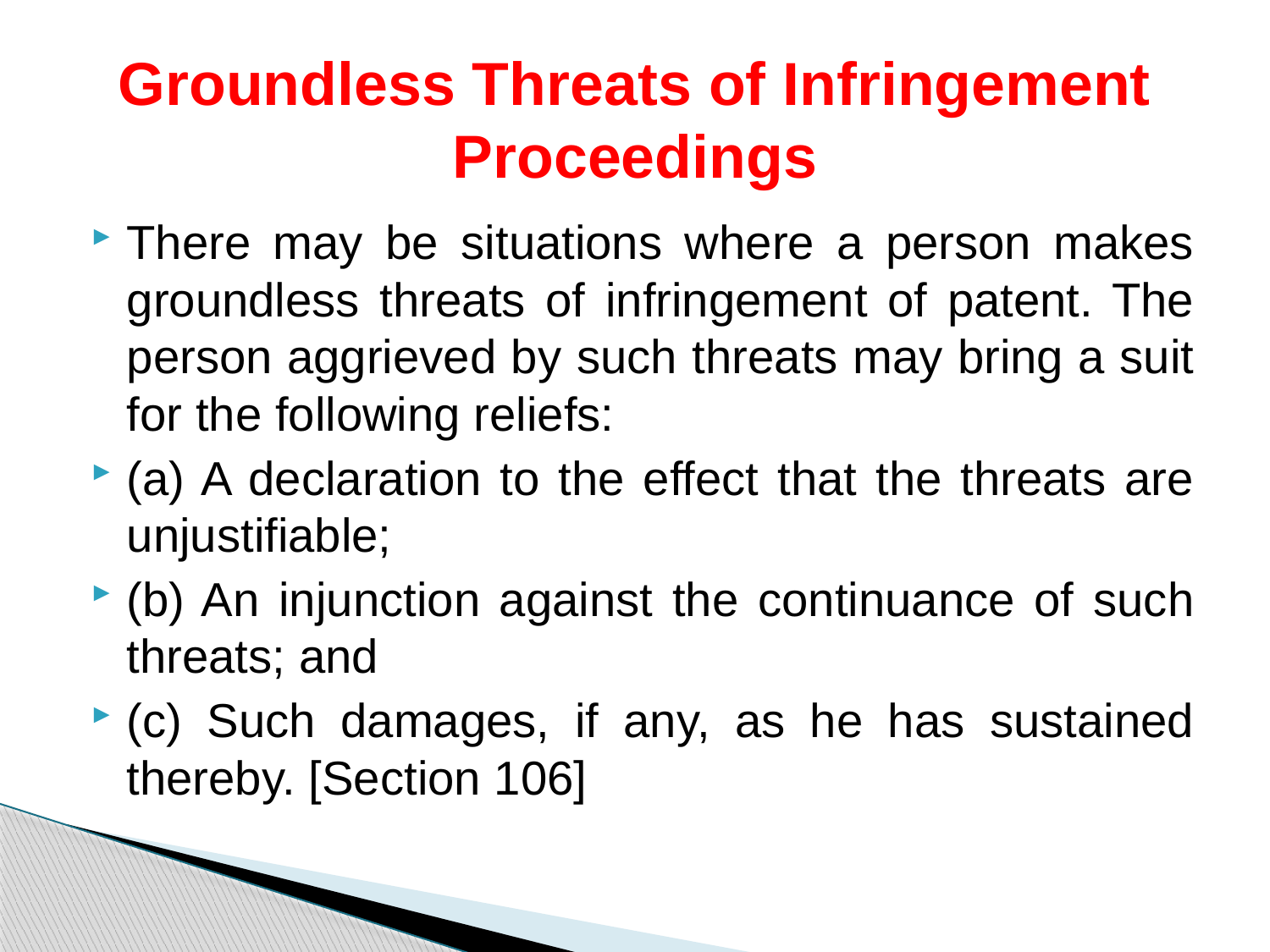

# Groundless Threats of Infringement Proceedings
There may be situations where a person makes groundless threats of infringement of patent. The person aggrieved by such threats may bring a suit for the following reliefs:
(a) A declaration to the effect that the threats are unjustifiable;
(b) An injunction against the continuance of such threats; and
(c) Such damages, if any, as he has sustained thereby. [Section 106]